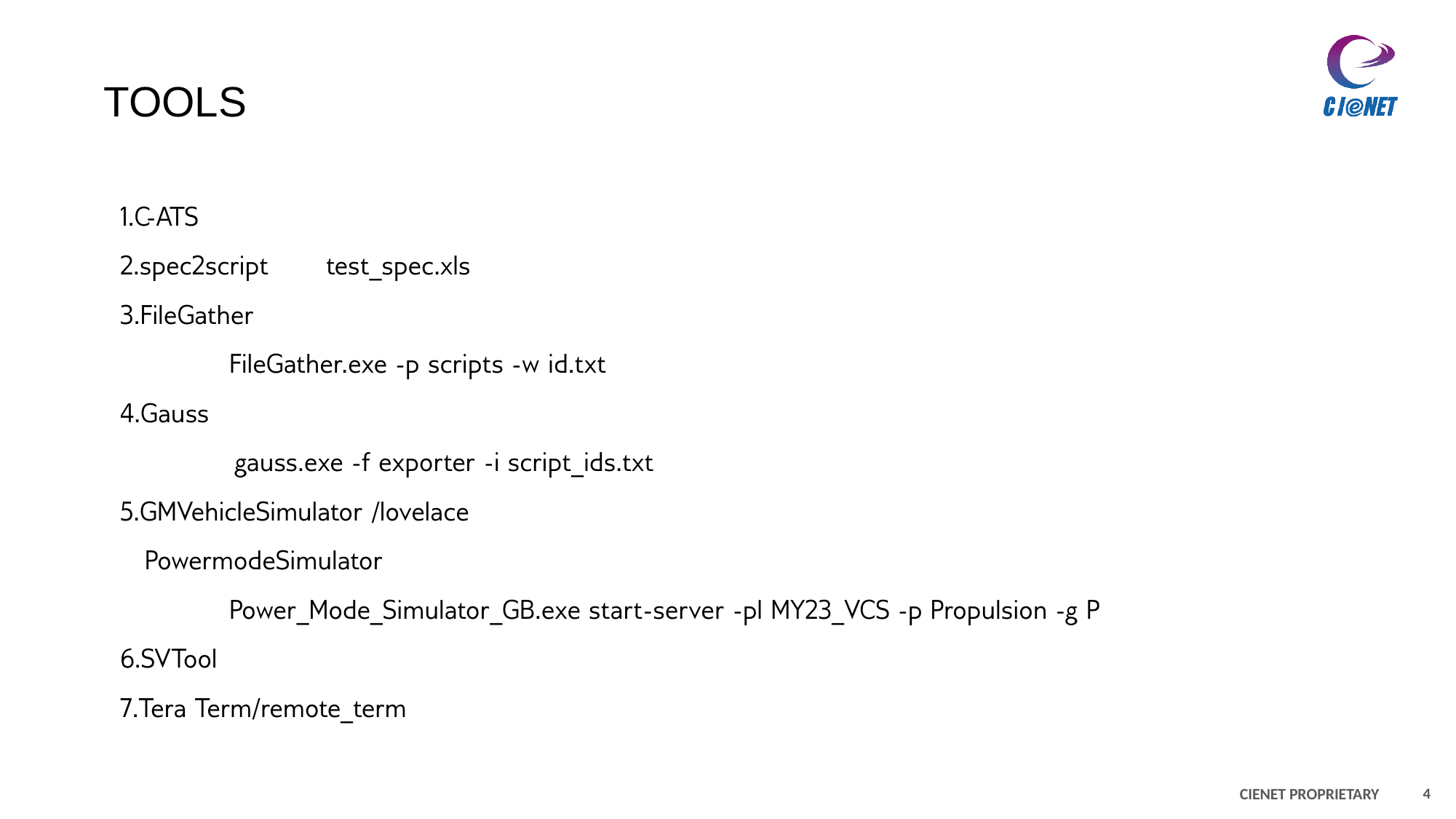

# Tools
1.C-ATS
2.spec2script       test_spec.xls
3.FileGather
	FileGather.exe -p scripts -w id.txt
4.Gauss
              gauss.exe -f exporter -i script_ids.txt
5.GMVehicleSimulator /lovelace
   PowermodeSimulator
	Power_Mode_Simulator_GB.exe start-server -pl MY23_VCS -p Propulsion -g P
6.SVTool
7.Tera Term/remote_term
4
CIENET PROPRIETARY